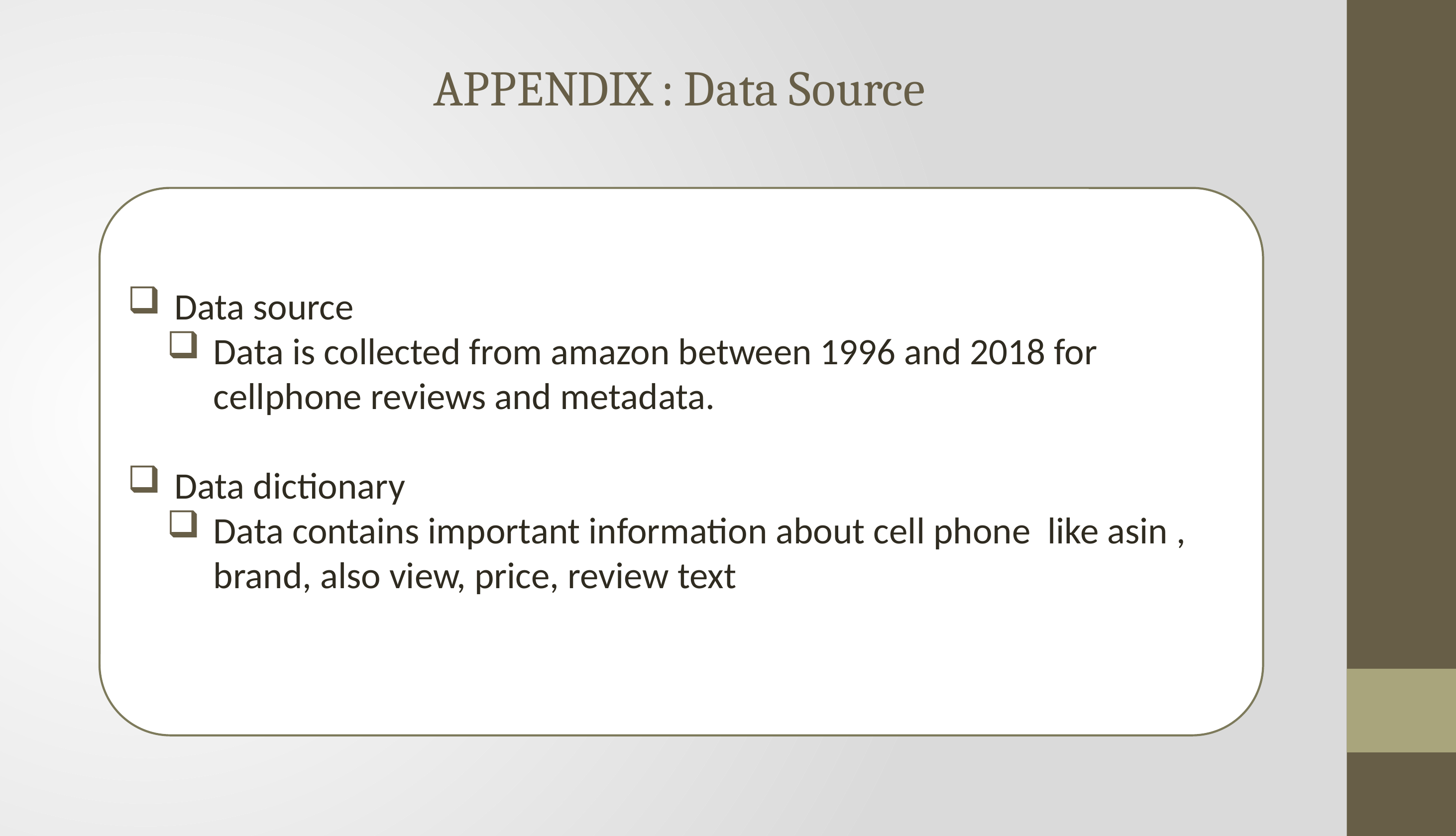

# APPENDIX : Data Source
Data source
Data is collected from amazon between 1996 and 2018 for cellphone reviews and metadata.

Data dictionary
Data contains important information about cell phone  like asin , brand, also view, price, review text